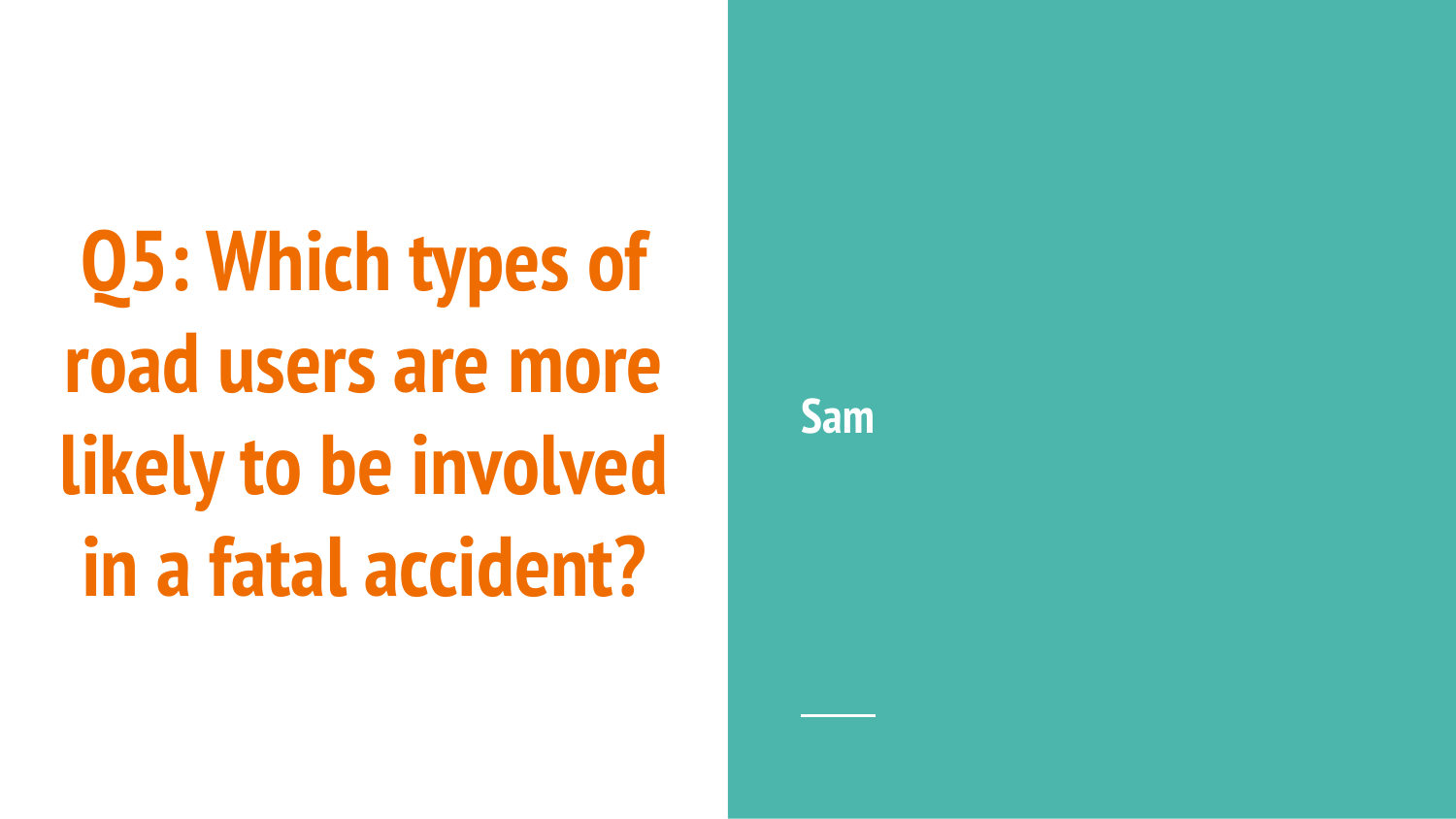

# Q5: Which types of road users are more likely to be involved in a fatal accident?
Sam